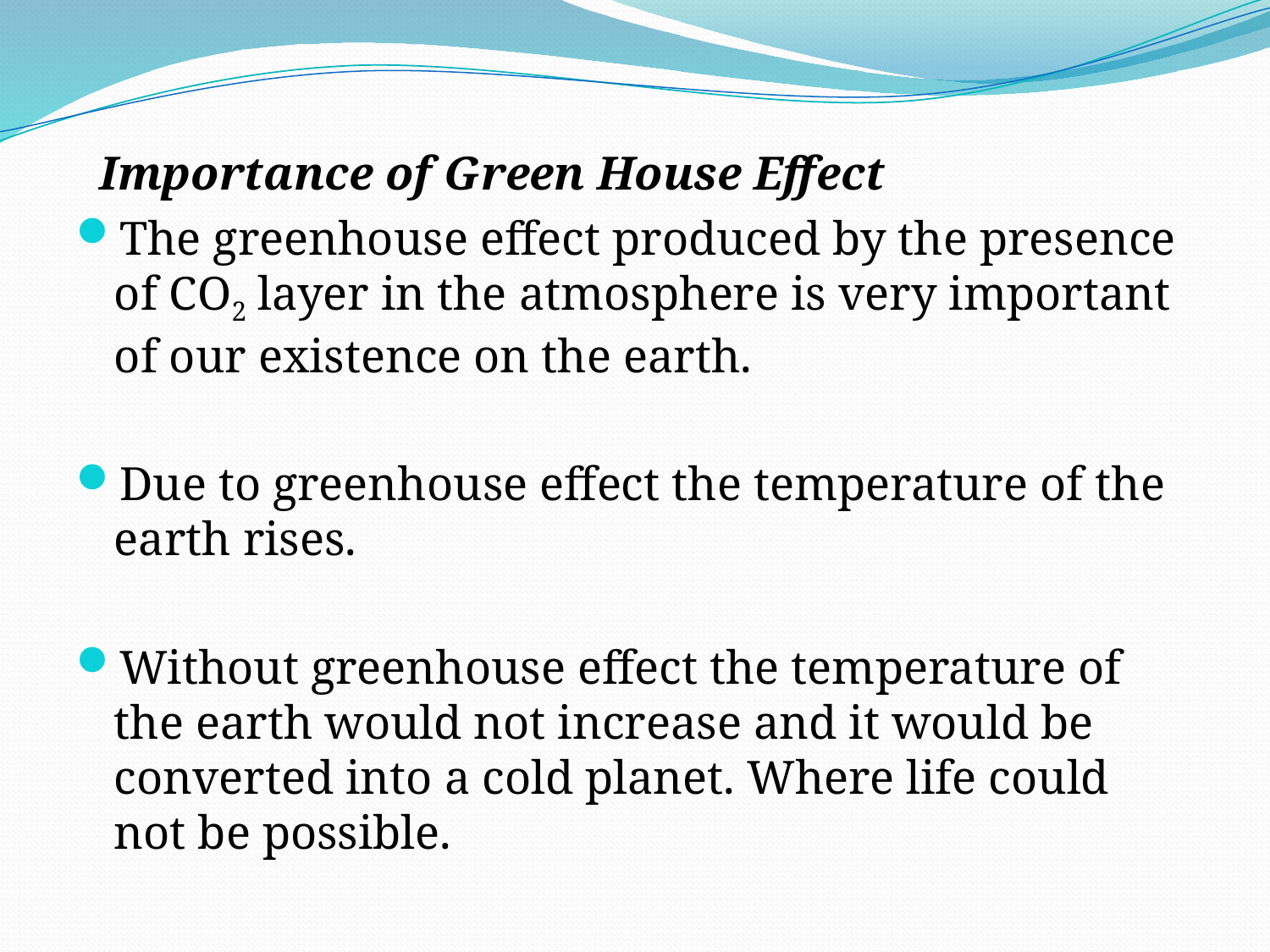

Importance of Green House Effect
The greenhouse effect produced by the presence of CO2 layer in the atmosphere is very important of our existence on the earth.

Due to greenhouse effect the temperature of the earth rises.

Without greenhouse effect the temperature of the earth would not increase and it would be converted into a cold planet. Where life could not be possible.